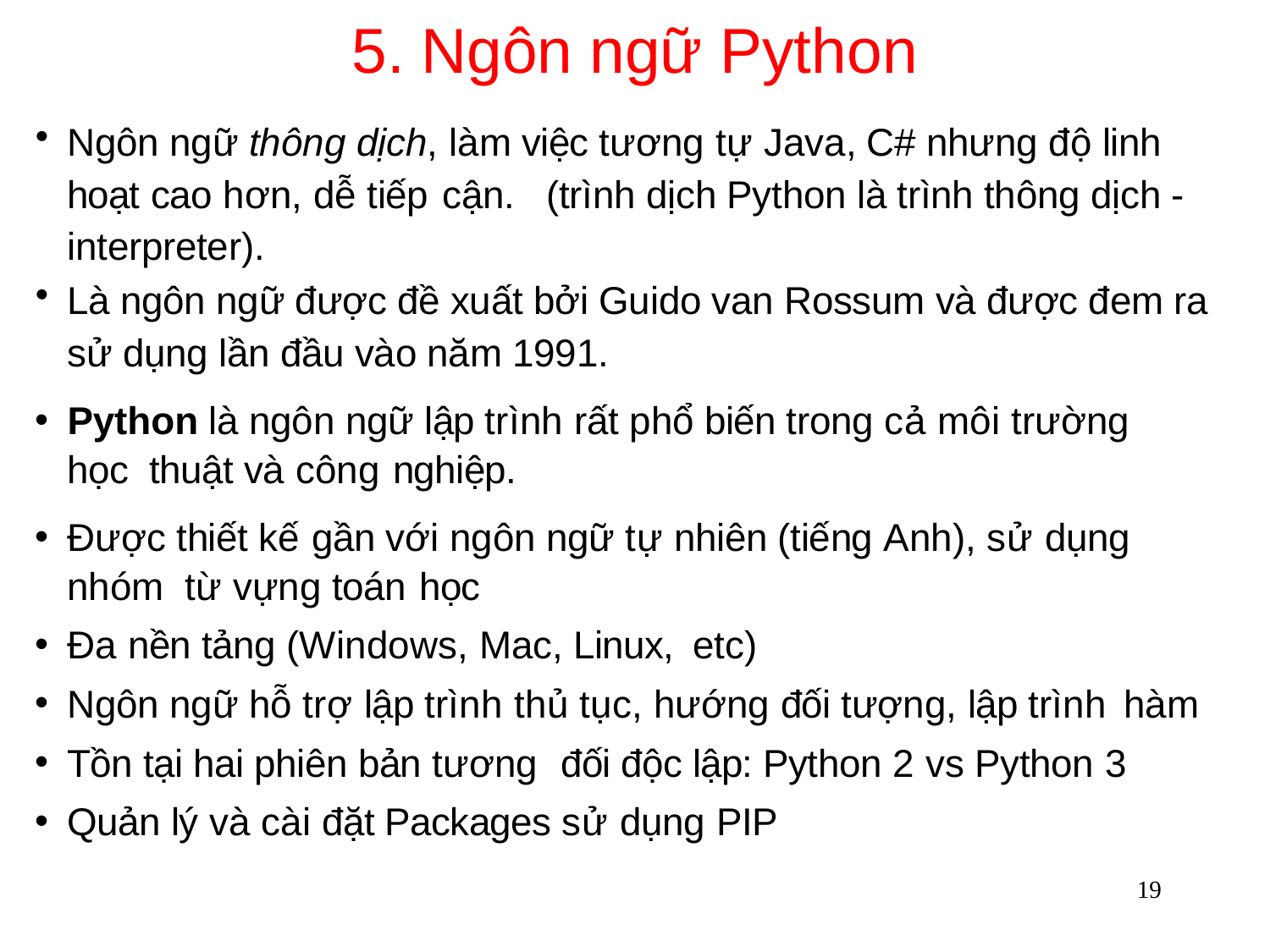

# 5. Ngôn ngữ Python
Ngôn ngữ thông dịch, làm việc tương tự Java, C# nhưng độ linh hoạt cao hơn, dễ tiếp cận.   (trình dịch Python là trình thông dịch -interpreter).
Là ngôn ngữ được đề xuất bởi Guido van Rossum và được đem ra sử dụng lần đầu vào năm 1991.
Python là ngôn ngữ lập trình rất phổ biến trong cả môi trường học  thuật và công nghiệp.
Được thiết kế gần với ngôn ngữ tự nhiên (tiếng Anh), sử dụng nhóm  từ vựng toán học
Đa nền tảng (Windows, Mac, Linux, etc)
Ngôn ngữ hỗ trợ lập trình thủ tục, hướng đối tượng, lập trình hàm
Tồn tại hai phiên bản tương đối độc lập: Python 2 vs Python 3
Quản lý và cài đặt Packages sử dụng PIP

19